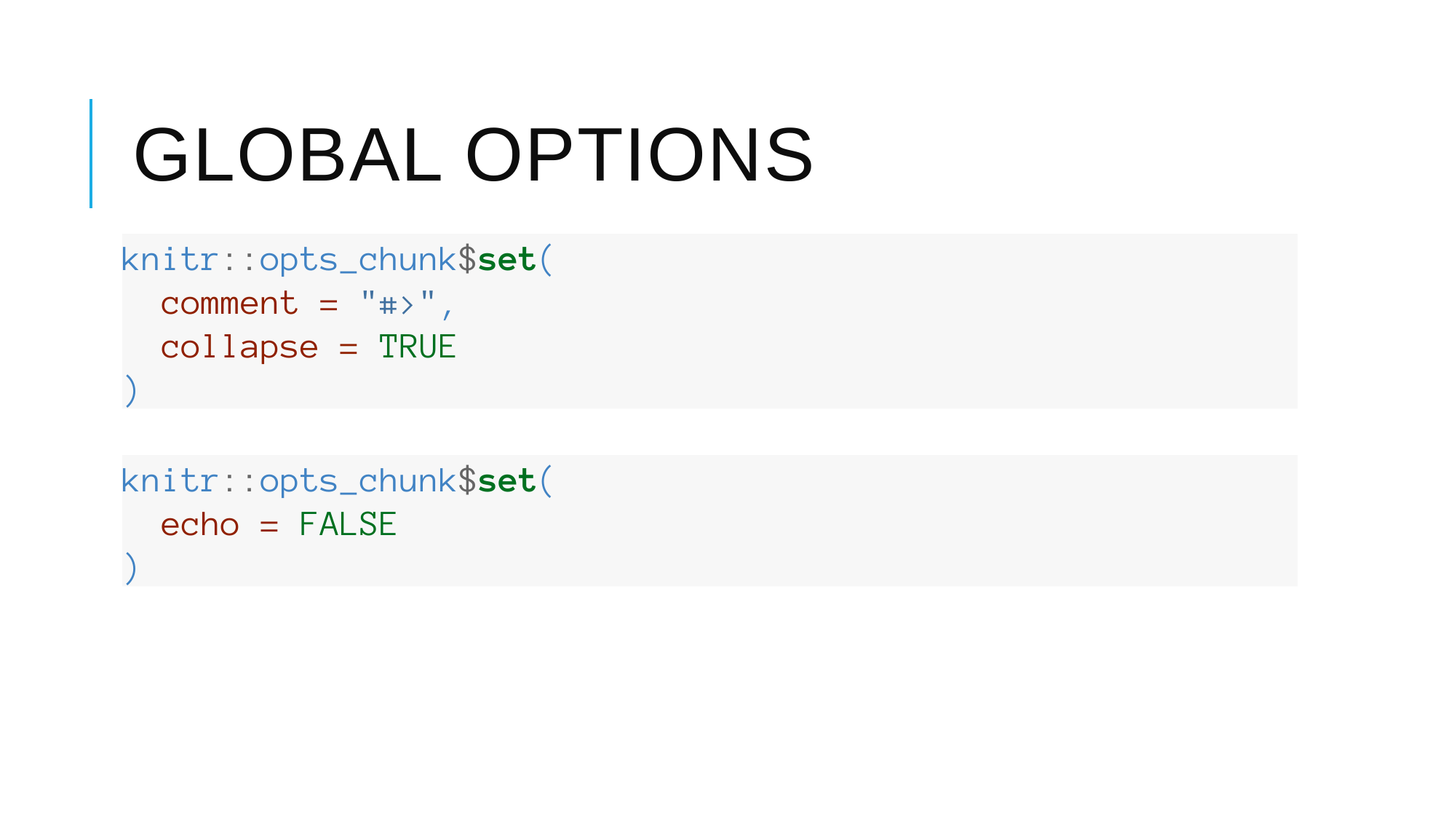

# Global options
knitr::opts_chunk$set(
  comment = "#>",
  collapse = TRUE
)
knitr::opts_chunk$set(
  echo = FALSE
)